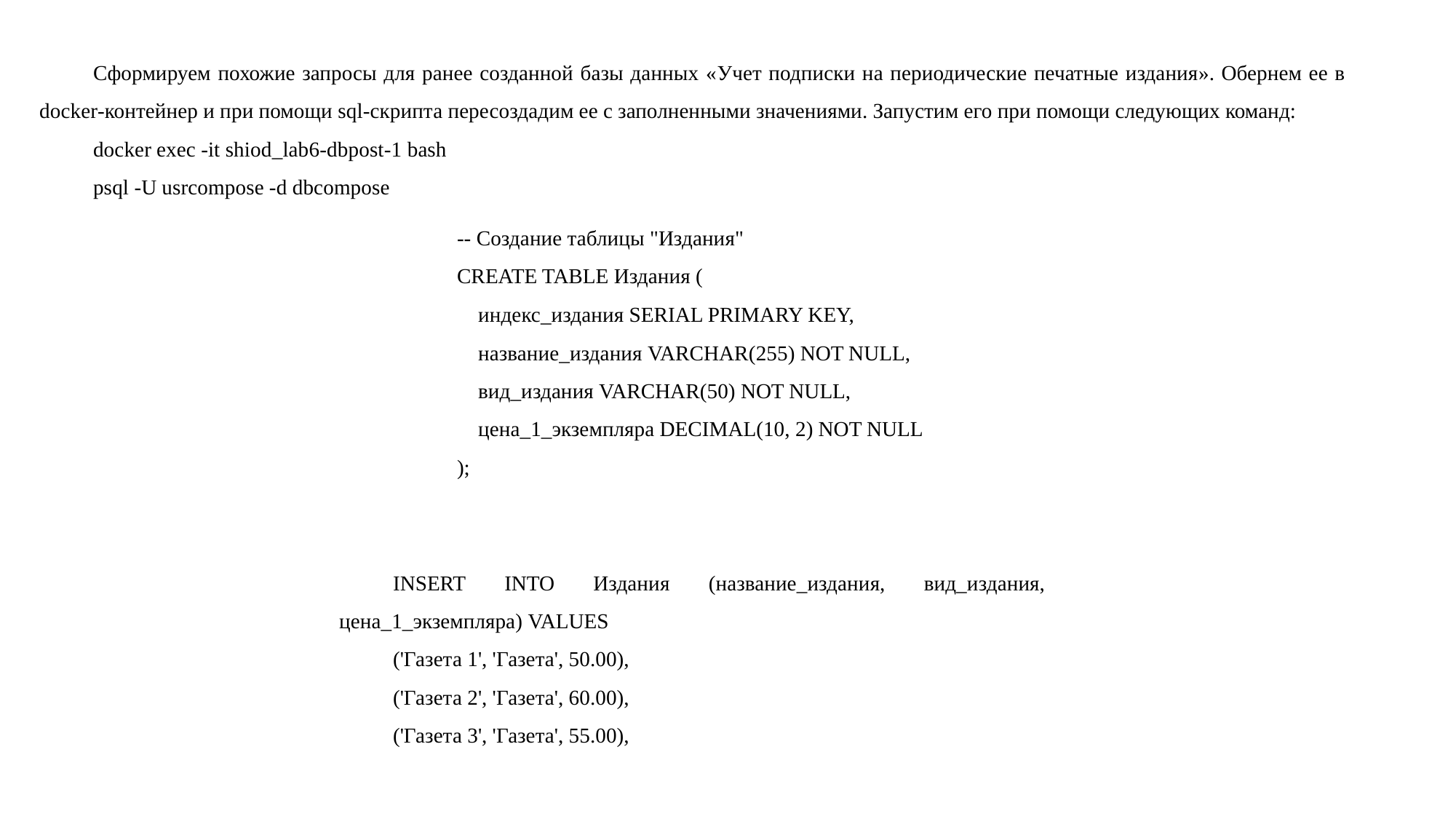

Сформируем похожие запросы для ранее созданной базы данных «Учет подписки на периодические печатные издания». Обернем ее в docker-контейнер и при помощи sql-скрипта пересоздадим ее с заполненными значениями. Запустим его при помощи следующих команд:
docker exec -it shiod_lab6-dbpost-1 bash
psql -U usrcompose -d dbcompose
-- Создание таблицы "Издания"
CREATE TABLE Издания (
    индекс_издания SERIAL PRIMARY KEY,
    название_издания VARCHAR(255) NOT NULL,
    вид_издания VARCHAR(50) NOT NULL,
    цена_1_экземпляра DECIMAL(10, 2) NOT NULL
);
INSERT INTO Издания (название_издания, вид_издания, цена_1_экземпляра) VALUES
('Газета 1', 'Газета', 50.00),
('Газета 2', 'Газета', 60.00),
('Газета 3', 'Газета', 55.00),